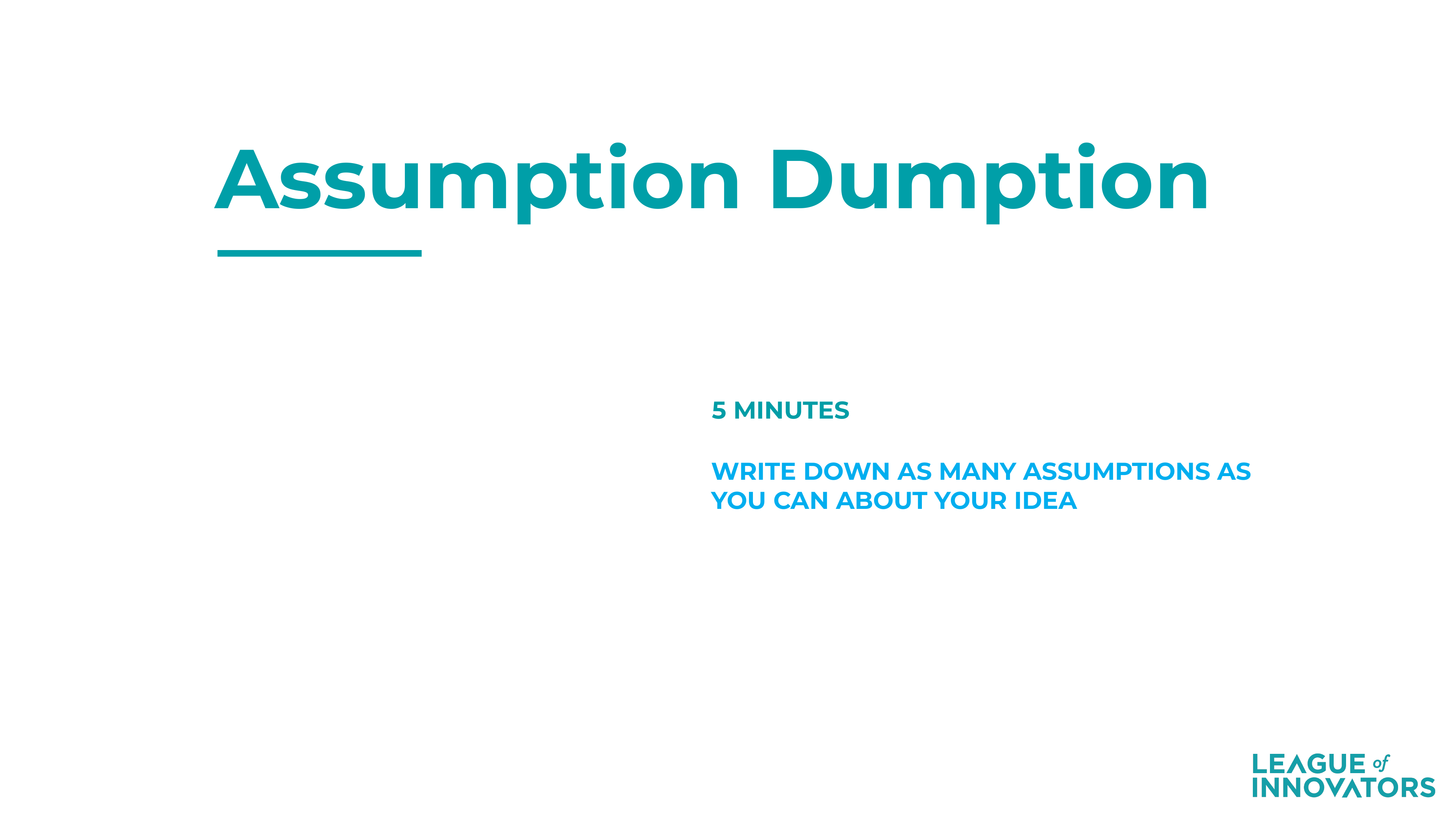

Assumption Dumption

5 MINUTES
WRITE DOWN AS MANY ASSUMPTIONS AS YOU CAN ABOUT YOUR IDEA